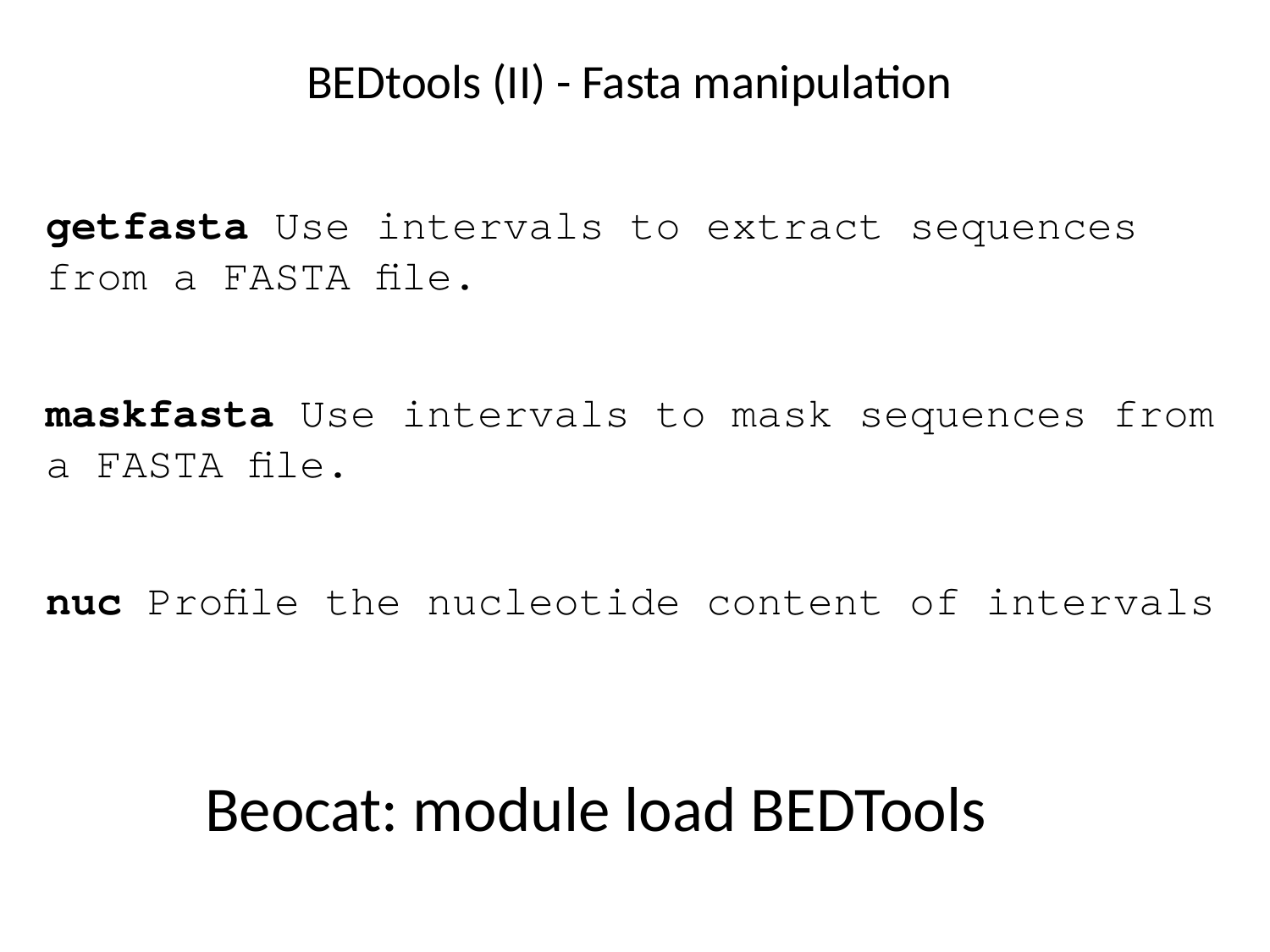

# BEDtools (II) - Fasta manipulation
getfasta Use intervals to extract sequences from a FASTA file.

maskfasta Use intervals to mask sequences from a FASTA file.

nuc Profile the nucleotide content of intervals
Beocat: module load BEDTools